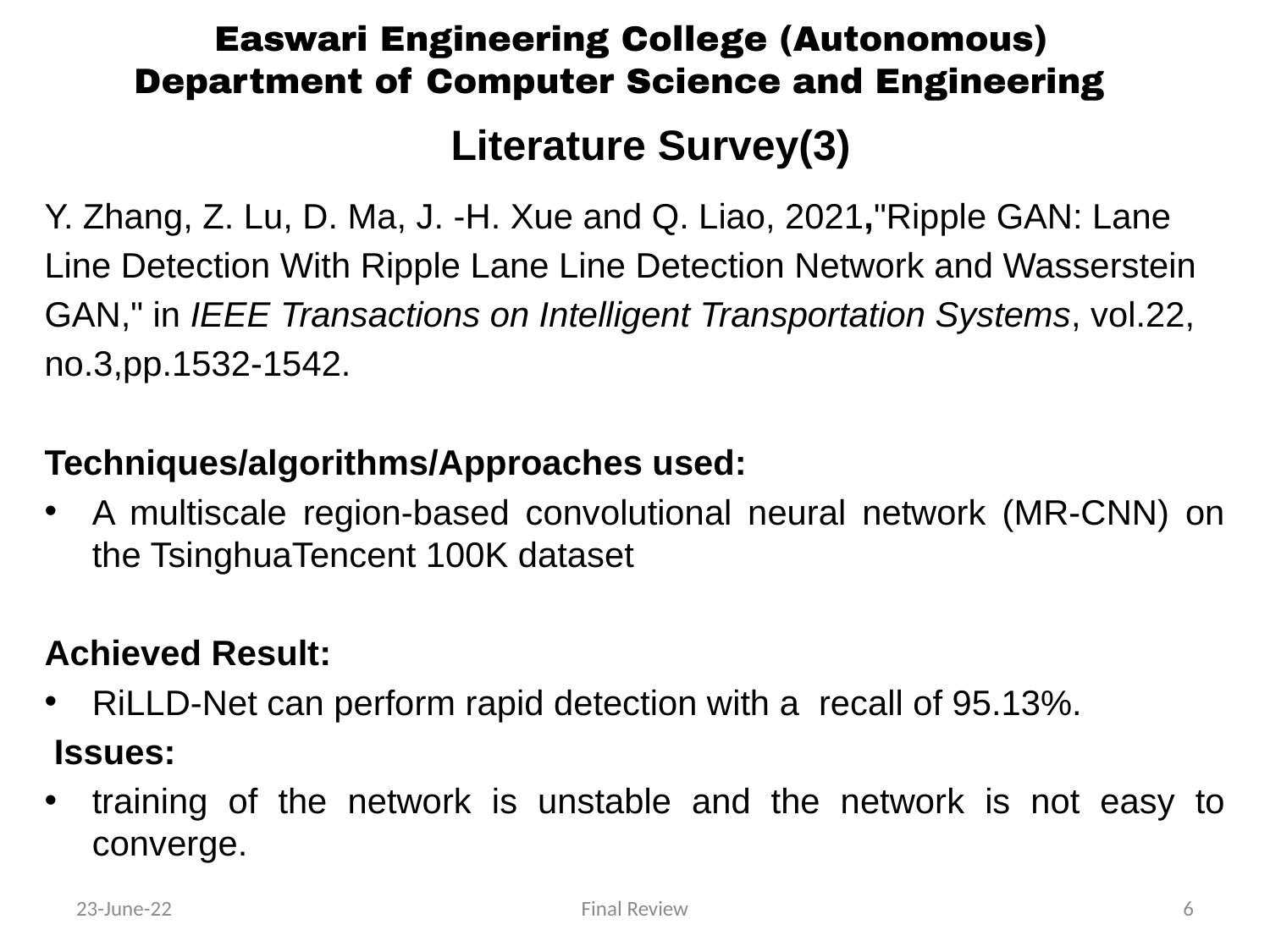

Easwari Engineering College (Autonomous)
Department of Computer Science and Engineering
# Literature Survey(3)

Y. Zhang, Z. Lu, D. Ma, J. -H. Xue and Q. Liao, 2021,"Ripple GAN: Lane
Line Detection With Ripple Lane Line Detection Network and Wasserstein
GAN," in IEEE Transactions on Intelligent Transportation Systems, vol.22,
no.3,pp.1532-1542.

Techniques/algorithms/Approaches used:
A multiscale region-based convolutional neural network (MR-CNN) on the TsinghuaTencent 100K dataset

Achieved Result:
RiLLD-Net can perform rapid detection with a  recall of 95.13%.
 Issues:
training of the network is unstable and the network is not easy to converge.

23-June-22
Final Review
6
6